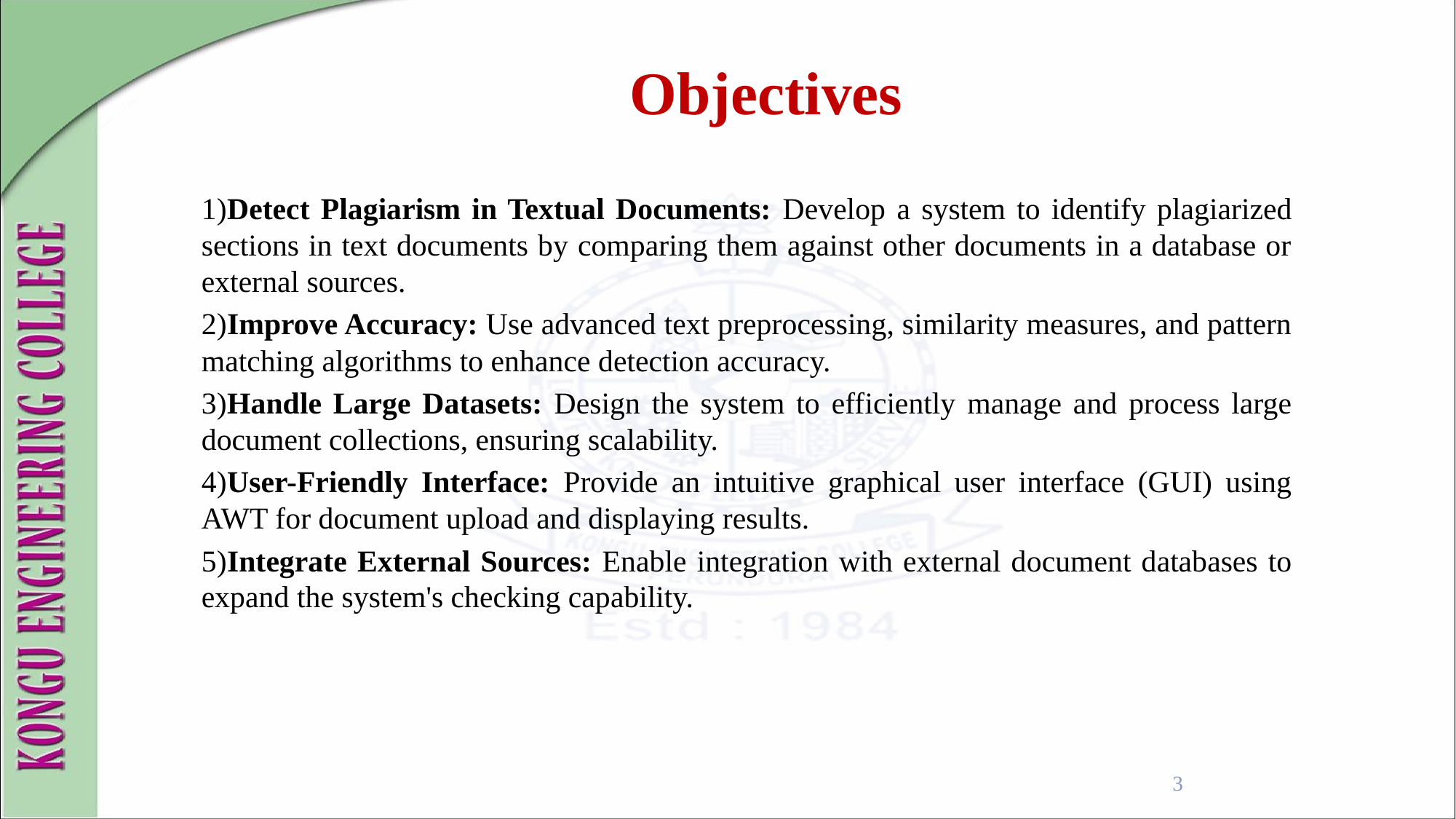

Objectives
1)Detect Plagiarism in Textual Documents: Develop a system to identify plagiarized sections in text documents by comparing them against other documents in a database or external sources.
2)Improve Accuracy: Use advanced text preprocessing, similarity measures, and pattern matching algorithms to enhance detection accuracy.
3)Handle Large Datasets: Design the system to efficiently manage and process large document collections, ensuring scalability.
4)User-Friendly Interface: Provide an intuitive graphical user interface (GUI) using AWT for document upload and displaying results.
5)Integrate External Sources: Enable integration with external document databases to expand the system's checking capability.

3